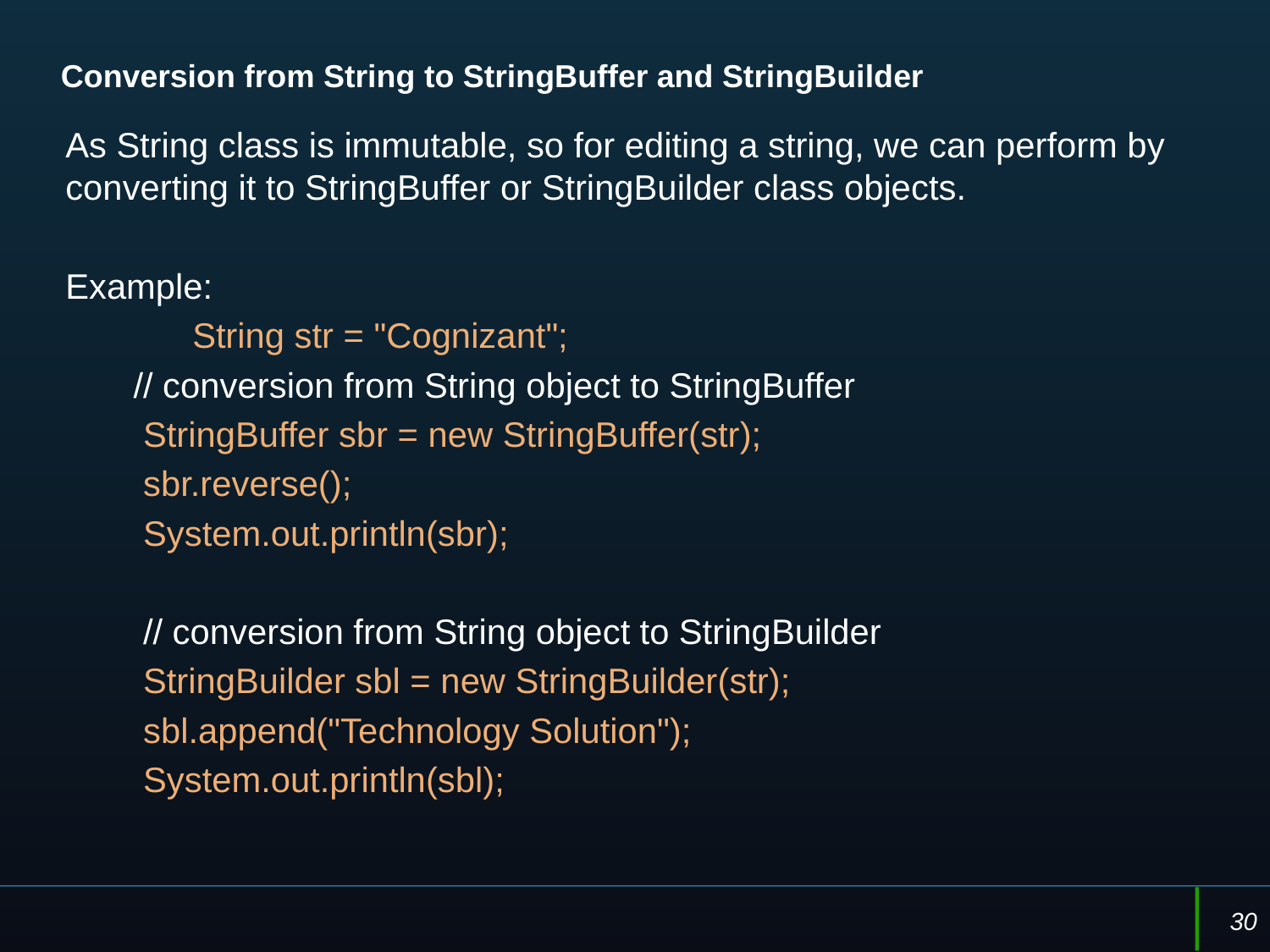

# Conversion from String to StringBuffer and StringBuilder
As String class is immutable, so for editing a string, we can perform by converting it to StringBuffer or StringBuilder class objects.

Example:
	String str = "Cognizant";
       // conversion from String object to StringBuffer
        StringBuffer sbr = new StringBuffer(str);
        sbr.reverse();
        System.out.println(sbr);

        // conversion from String object to StringBuilder
        StringBuilder sbl = new StringBuilder(str);
        sbl.append("Technology Solution");
        System.out.println(sbl);
30